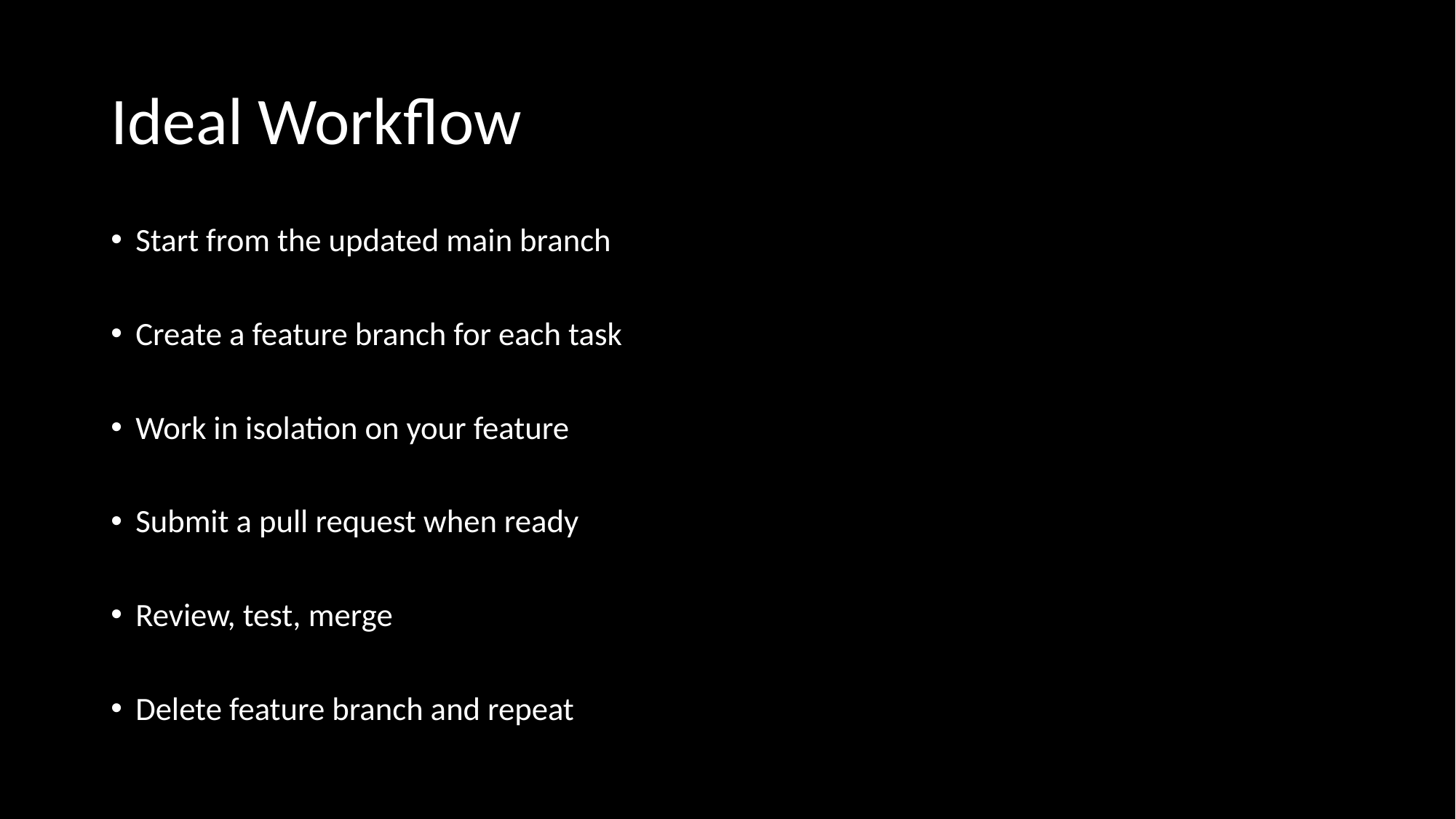

# Ideal Workflow
Start from the updated main branch

Create a feature branch for each task

Work in isolation on your feature

Submit a pull request when ready

Review, test, merge

Delete feature branch and repeat